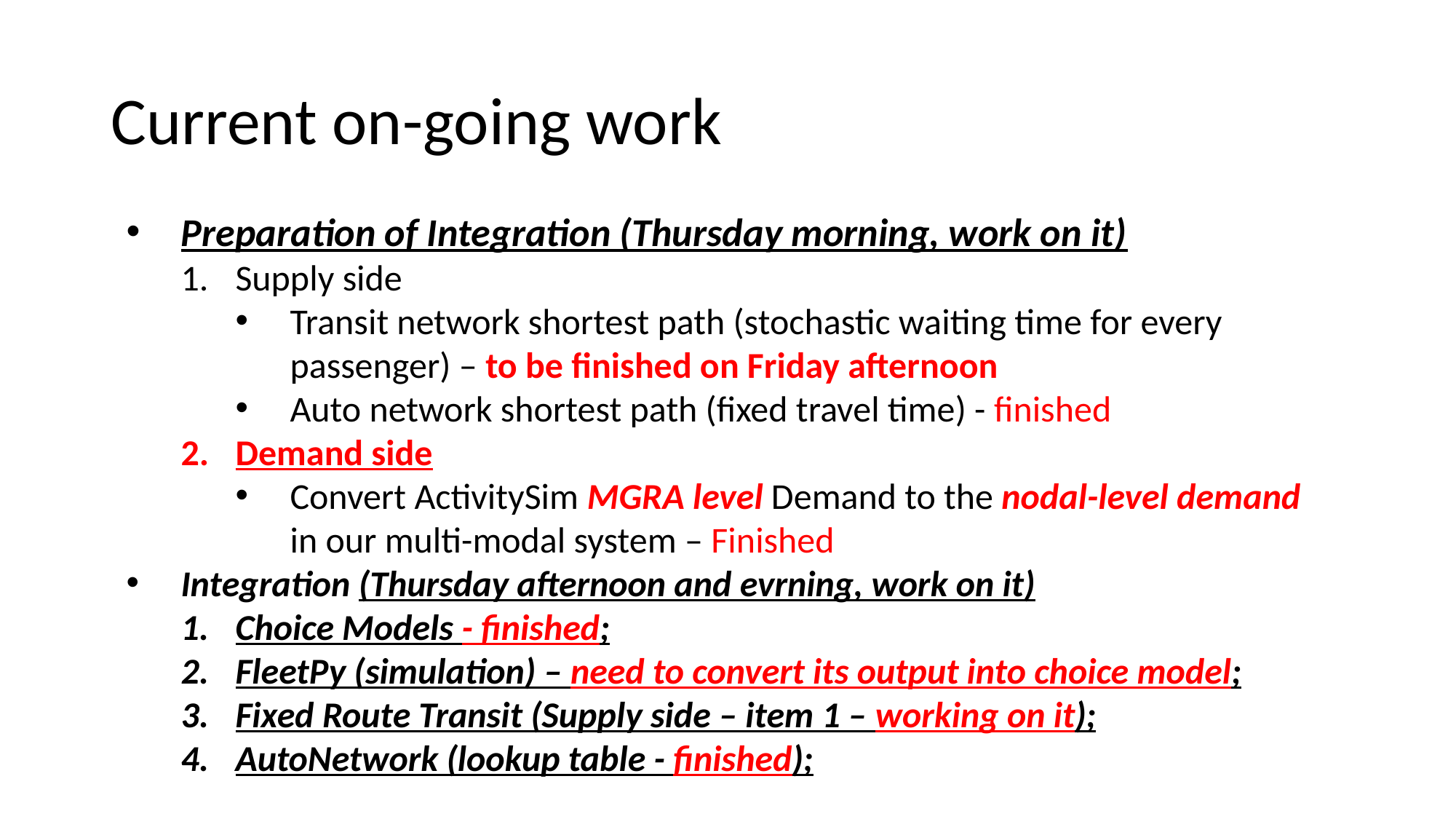

# Current on-going work
Preparation of Integration (Thursday morning, work on it)
Supply side
Transit network shortest path (stochastic waiting time for every passenger) – to be finished on Friday afternoon
Auto network shortest path (fixed travel time) - finished
Demand side
Convert ActivitySim MGRA level Demand to the nodal-level demand in our multi-modal system – Finished
Integration (Thursday afternoon and evrning, work on it)
Choice Models - finished;
FleetPy (simulation) – need to convert its output into choice model;
Fixed Route Transit (Supply side – item 1 – working on it);
AutoNetwork (lookup table - finished);